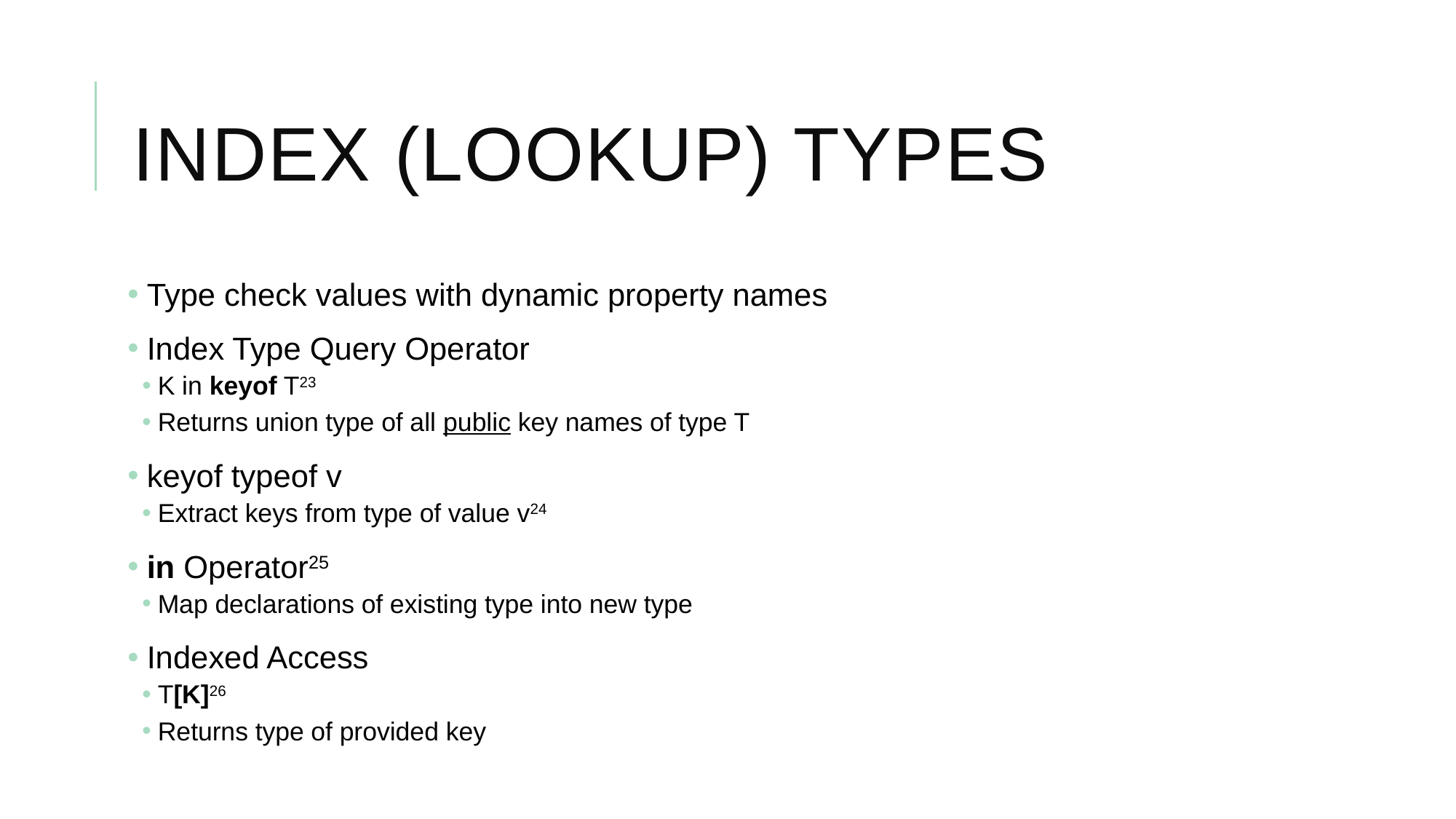

# Index (Lookup) Types
 Type check values with dynamic property names
 Index Type Query Operator
K in keyof T23
Returns union type of all public key names of type T
 keyof typeof v
Extract keys from type of value v24
 in Operator25
Map declarations of existing type into new type
 Indexed Access
T[K]26
Returns type of provided key